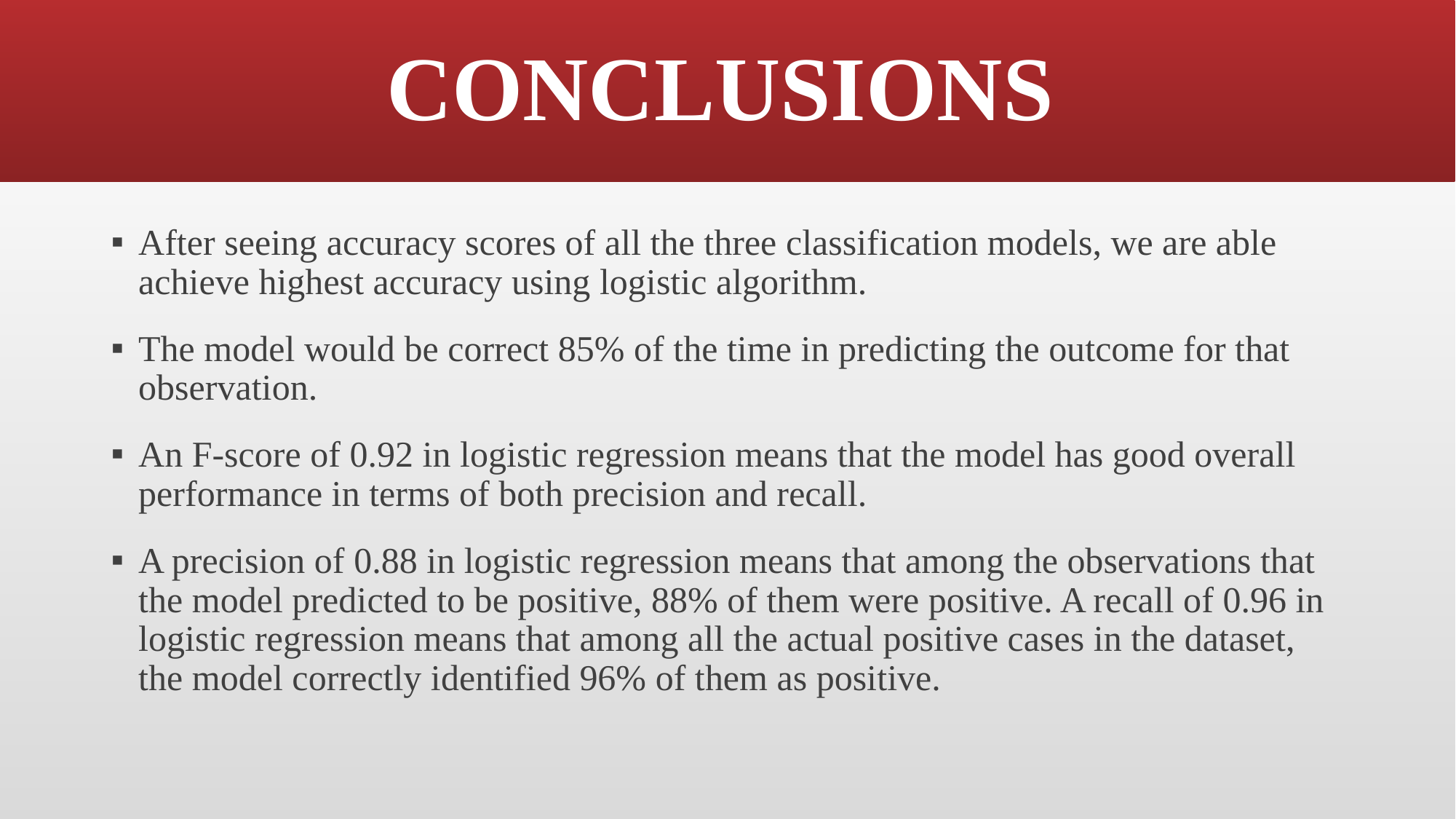

# CONCLUSIONS
After seeing accuracy scores of all the three classification models, we are able achieve highest accuracy using logistic algorithm.
The model would be correct 85% of the time in predicting the outcome for that observation.
An F-score of 0.92 in logistic regression means that the model has good overall performance in terms of both precision and recall.
A precision of 0.88 in logistic regression means that among the observations that the model predicted to be positive, 88% of them were positive. A recall of 0.96 in logistic regression means that among all the actual positive cases in the dataset, the model correctly identified 96% of them as positive.